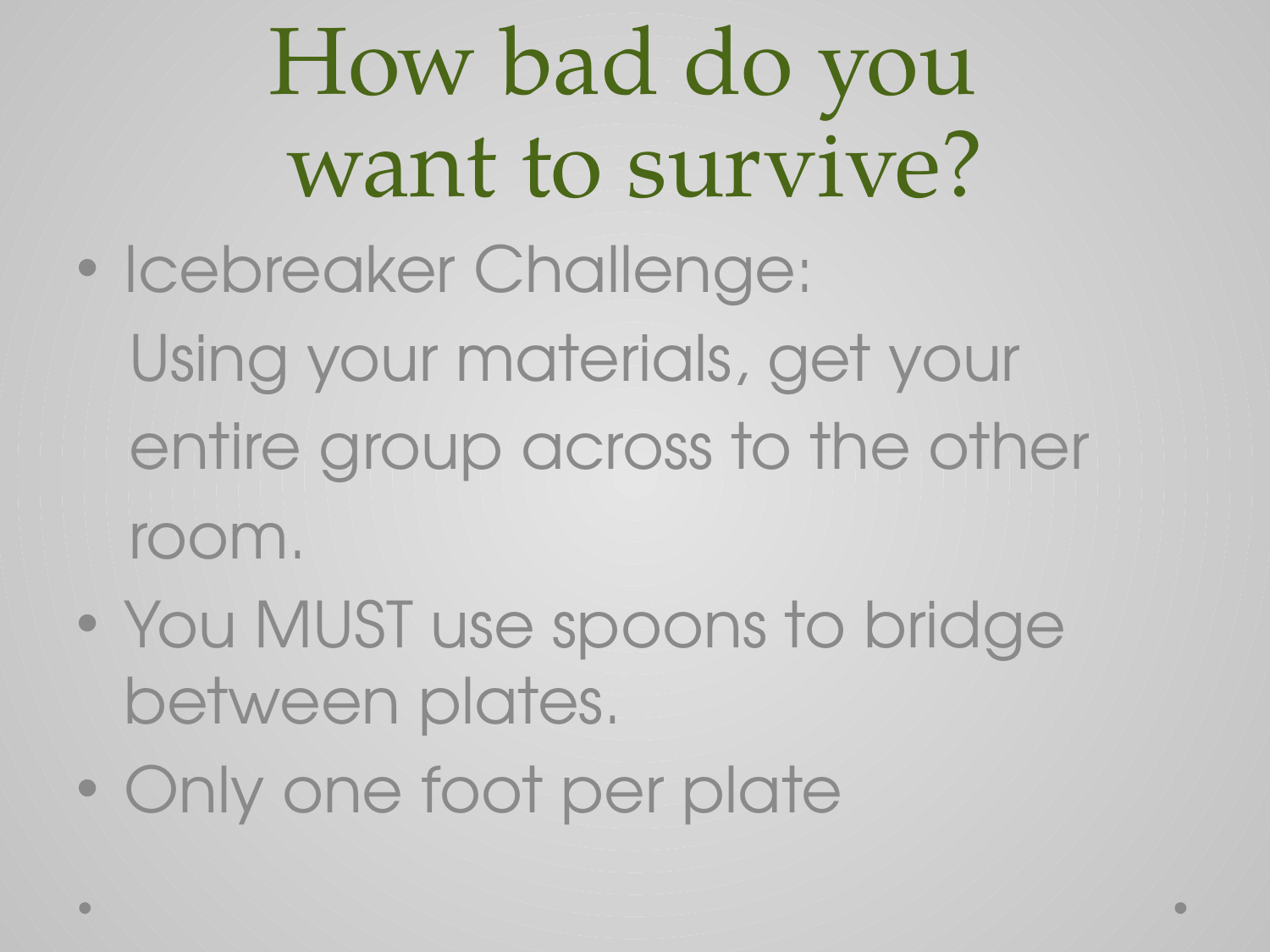

# How bad do you want to survive?
Icebreaker Challenge:
   Using your materials, get your
   entire group across to the other
   room.
You MUST use spoons to bridge between plates.
Only one foot per plate